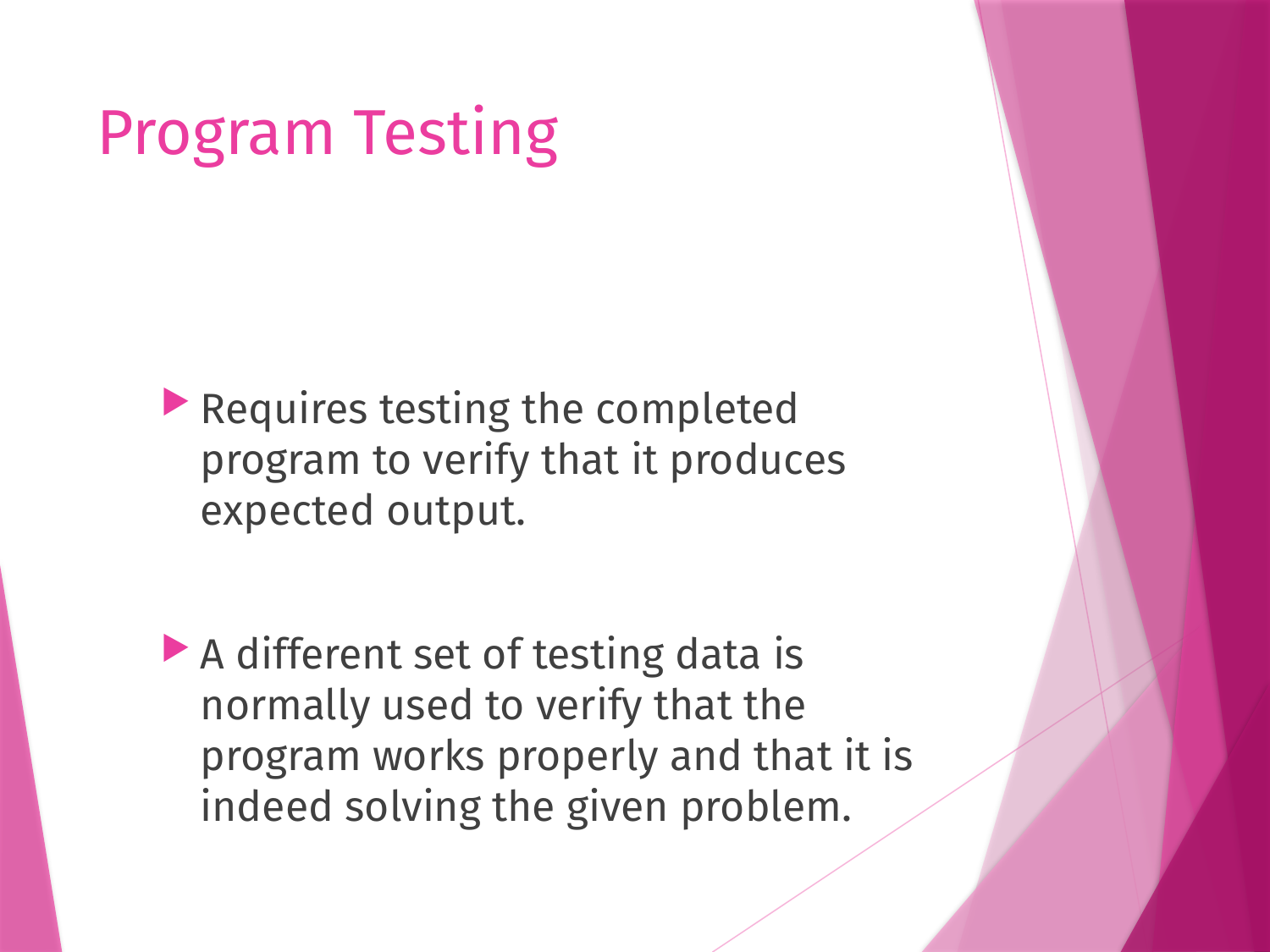

# Program Testing

Requires testing the completed program to verify that it produces expected output.

A different set of testing data is normally used to verify that the program works properly and that it is indeed solving the given problem.